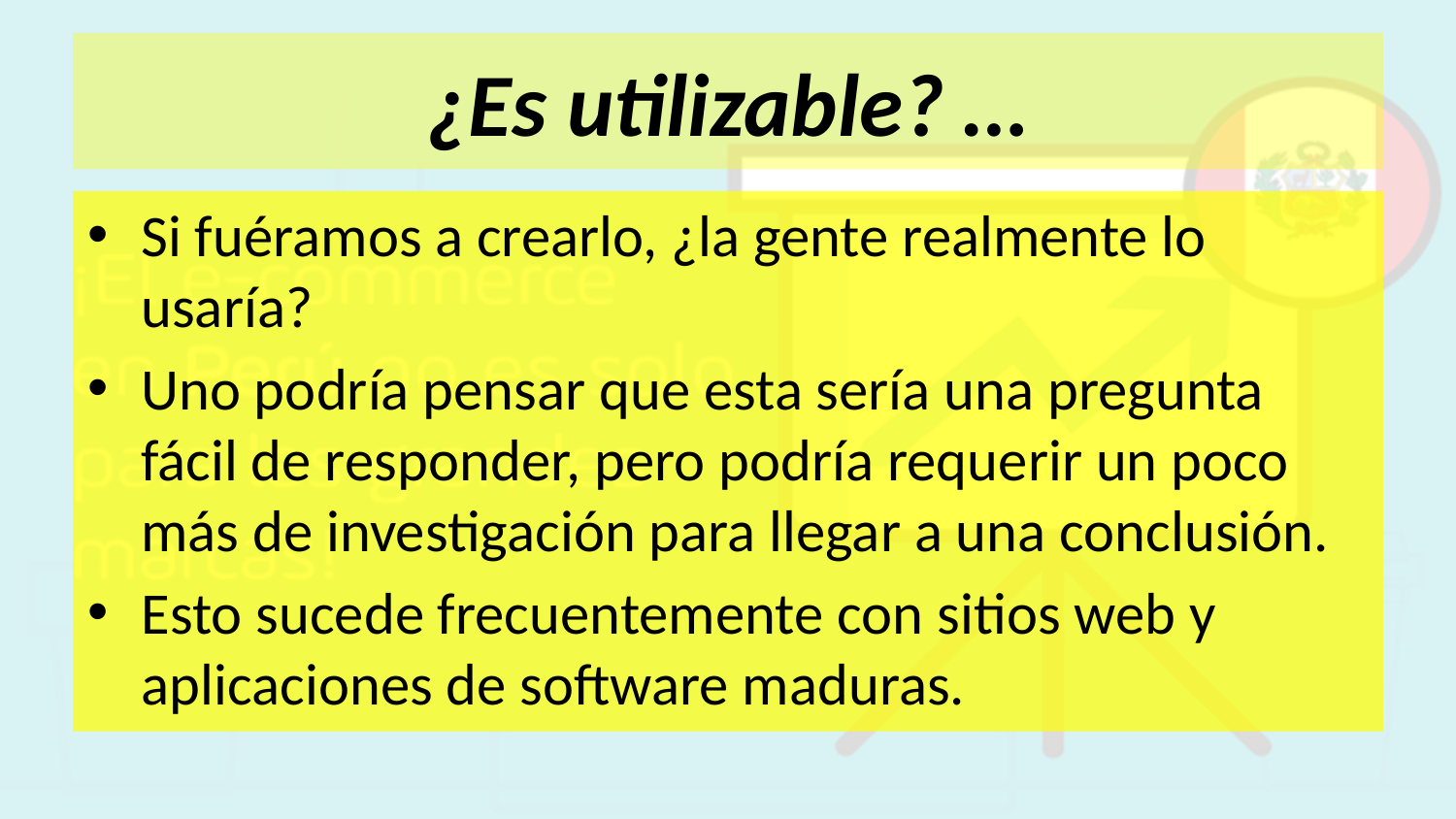

# ¿Es utilizable? …
Si fuéramos a crearlo, ¿la gente realmente lo usaría?
Uno podría pensar que esta sería una pregunta fácil de responder, pero podría requerir un poco más de investigación para llegar a una conclusión.
Esto sucede frecuentemente con sitios web y aplicaciones de software maduras.